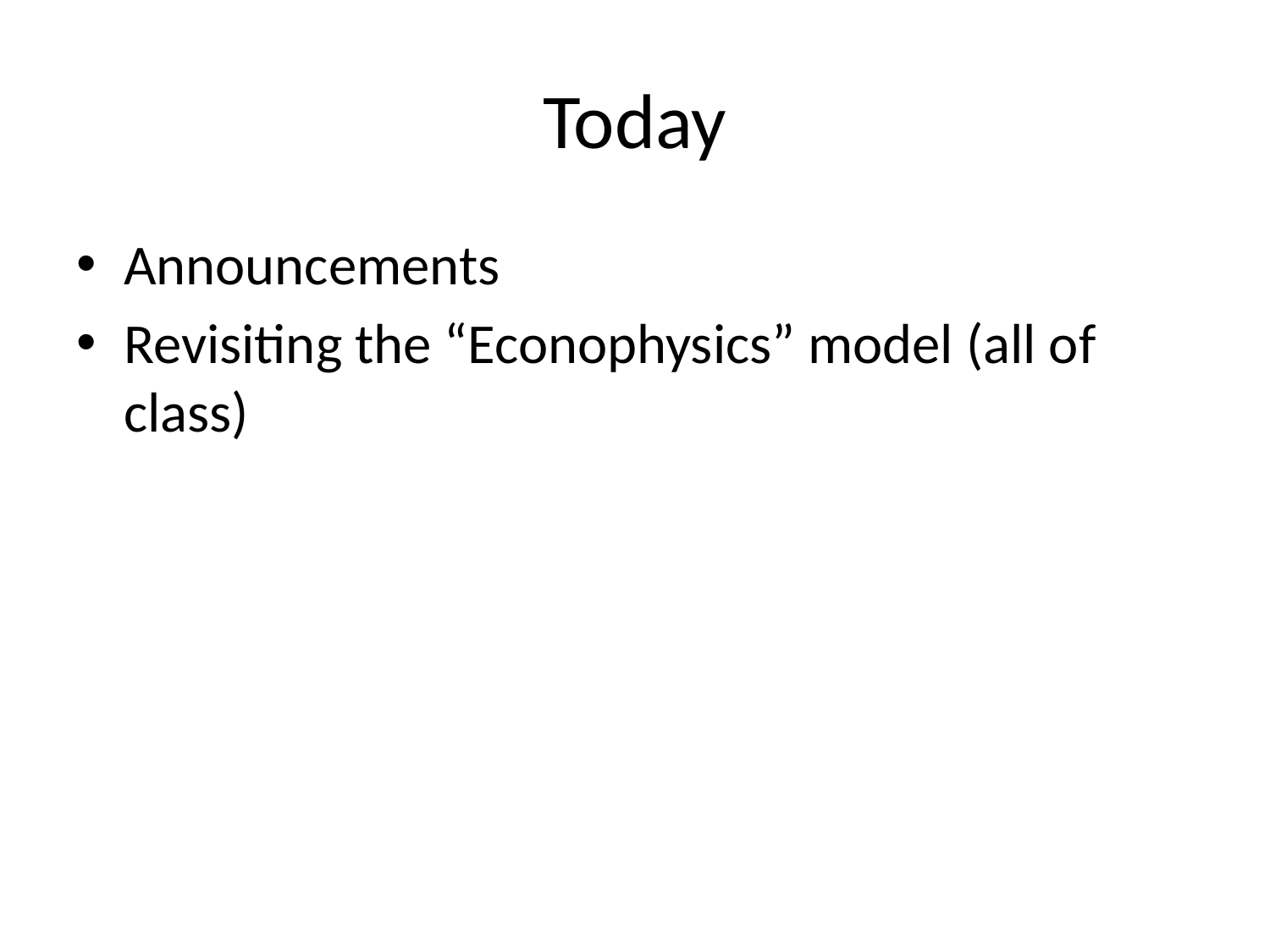

# Today
Announcements
Revisiting the “Econophysics” model (all of class)